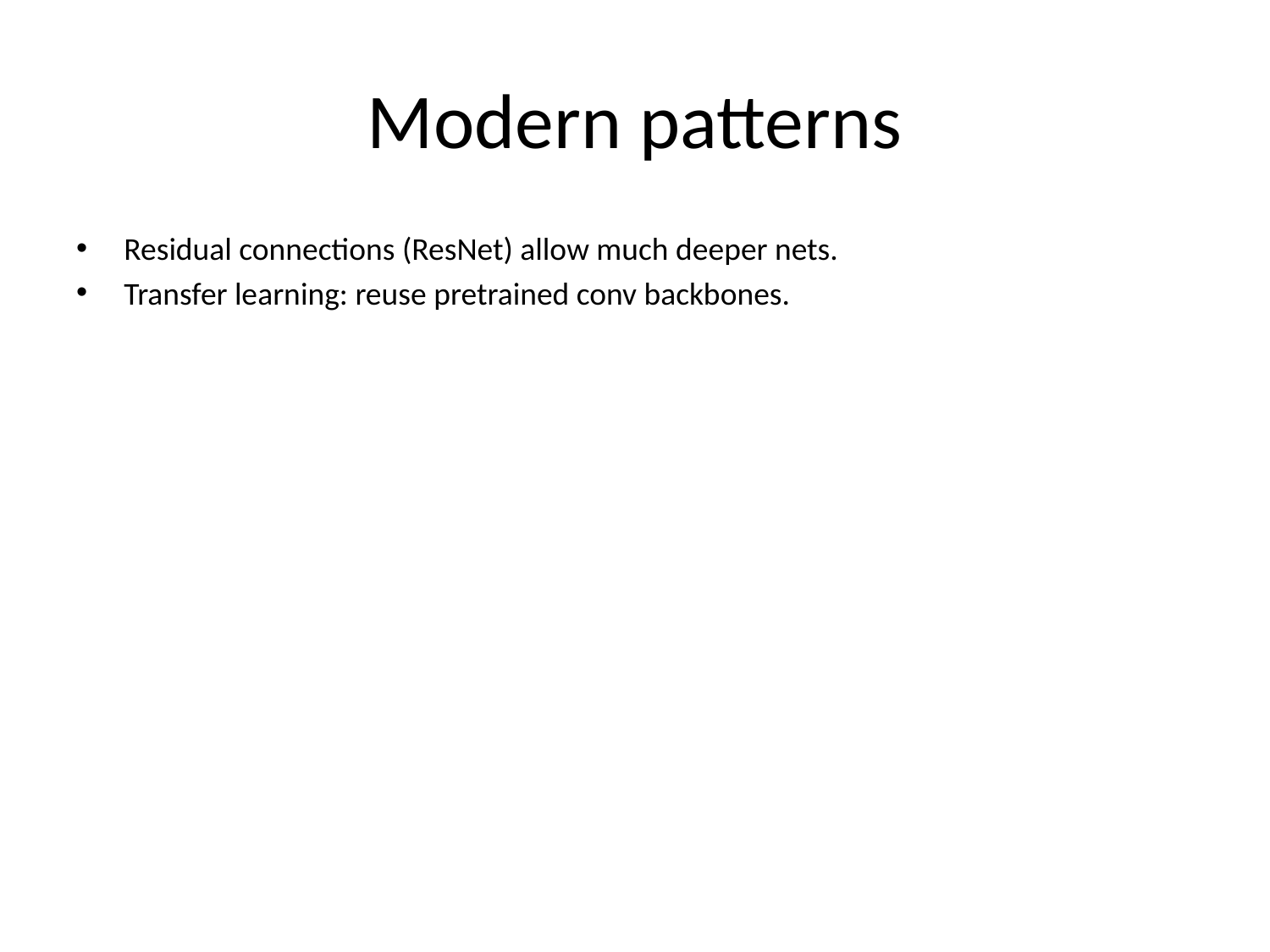

# Modern patterns
Residual connections (ResNet) allow much deeper nets.
Transfer learning: reuse pretrained conv backbones.